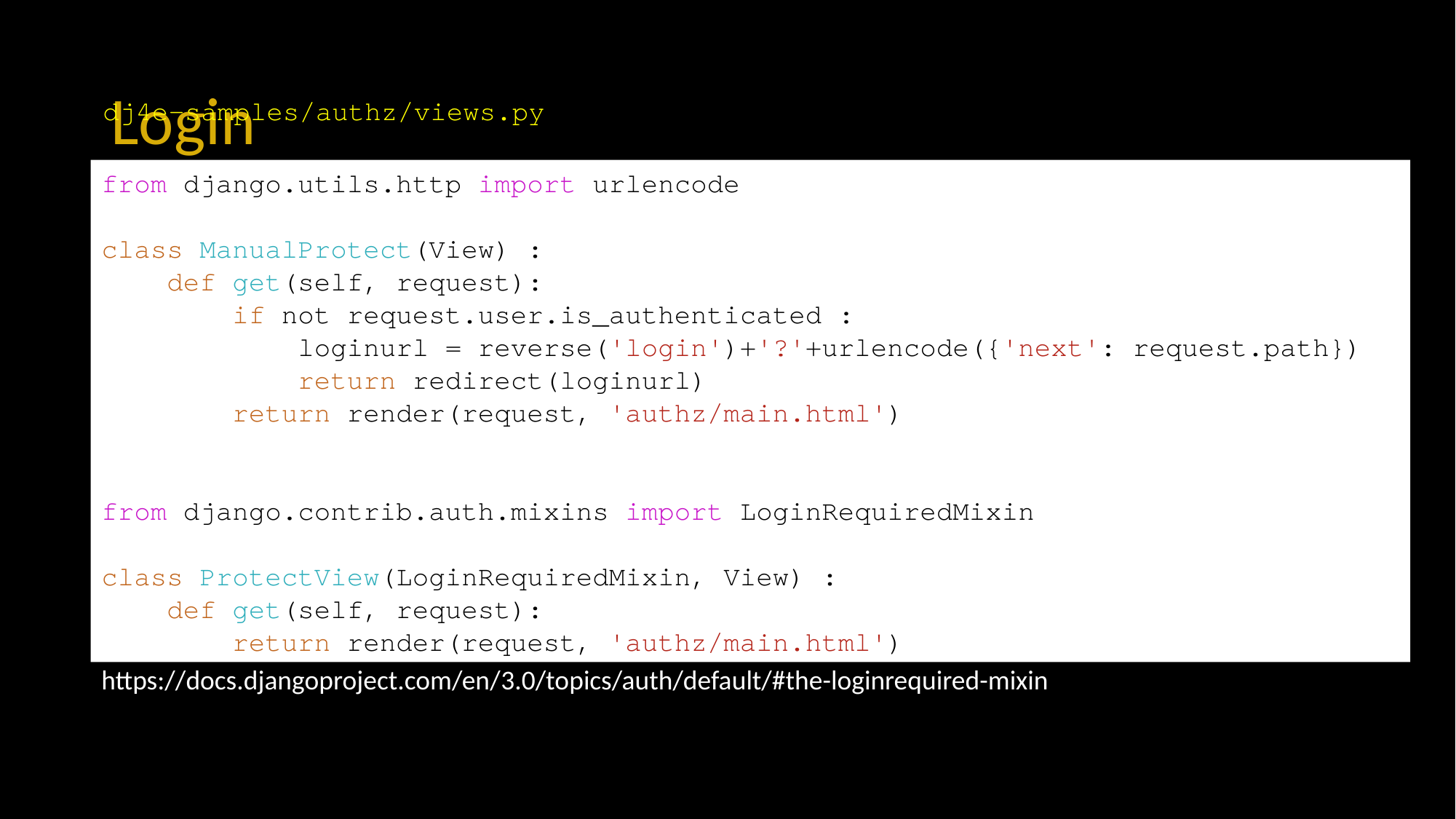

Login
dj4e-samples/authz/views.py
from django.utils.http import urlencode

class ManualProtect(View) :
    def get(self, request):
        if not request.user.is_authenticated :
            loginurl = reverse('login')+'?'+urlencode({'next': request.path})
            return redirect(loginurl)
        return render(request, 'authz/main.html')

from django.contrib.auth.mixins import LoginRequiredMixin

class ProtectView(LoginRequiredMixin, View) :
    def get(self, request):
        return render(request, 'authz/main.html')
https://docs.djangoproject.com/en/3.0/topics/auth/default/#the-loginrequired-mixin